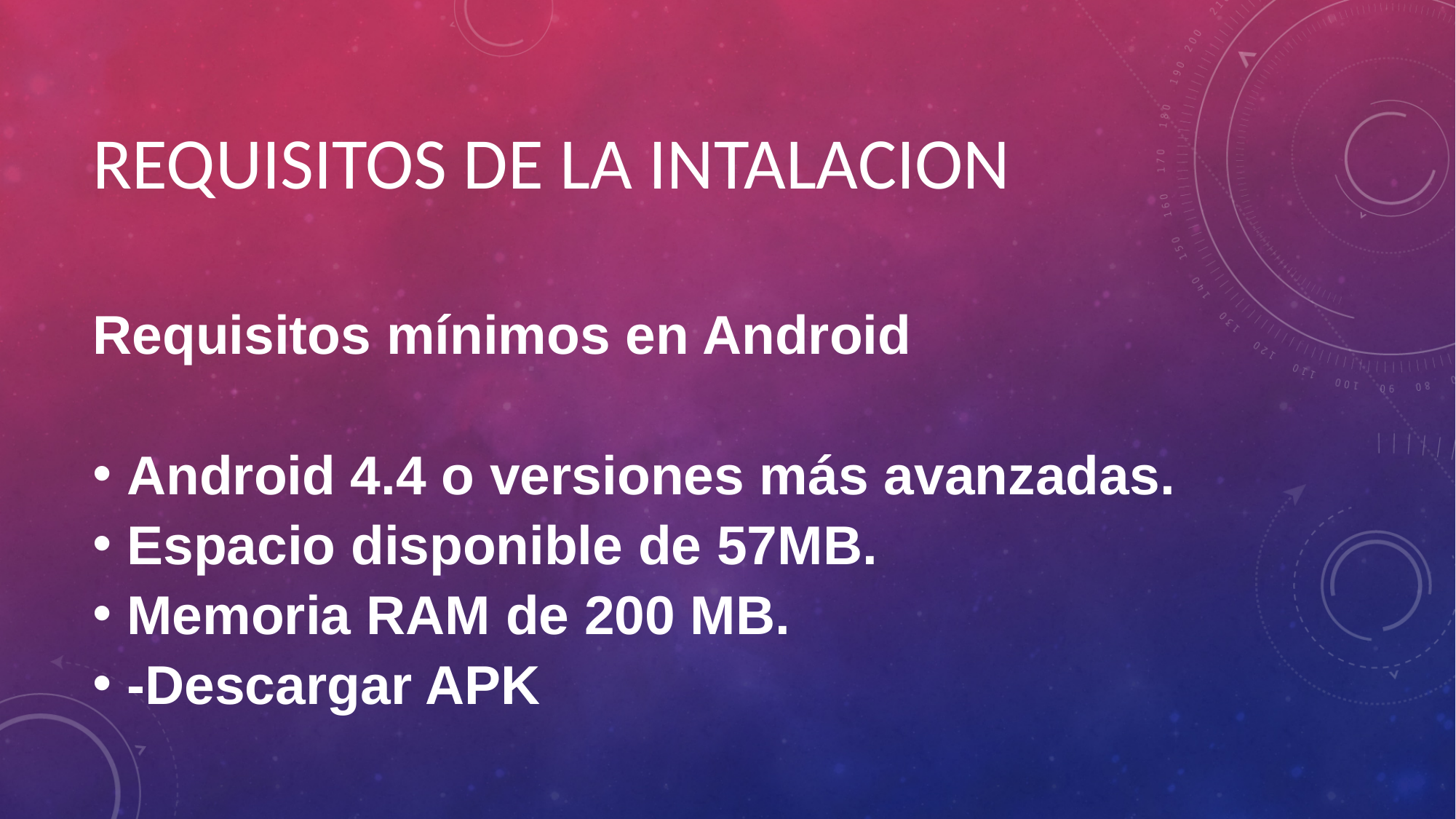

# REQUISITOS DE LA INTALACION
Requisitos mínimos en Android

Android 4.4 o versiones más avanzadas.
Espacio disponible de 57MB.
Memoria RAM de 200 MB.
-Descargar APK